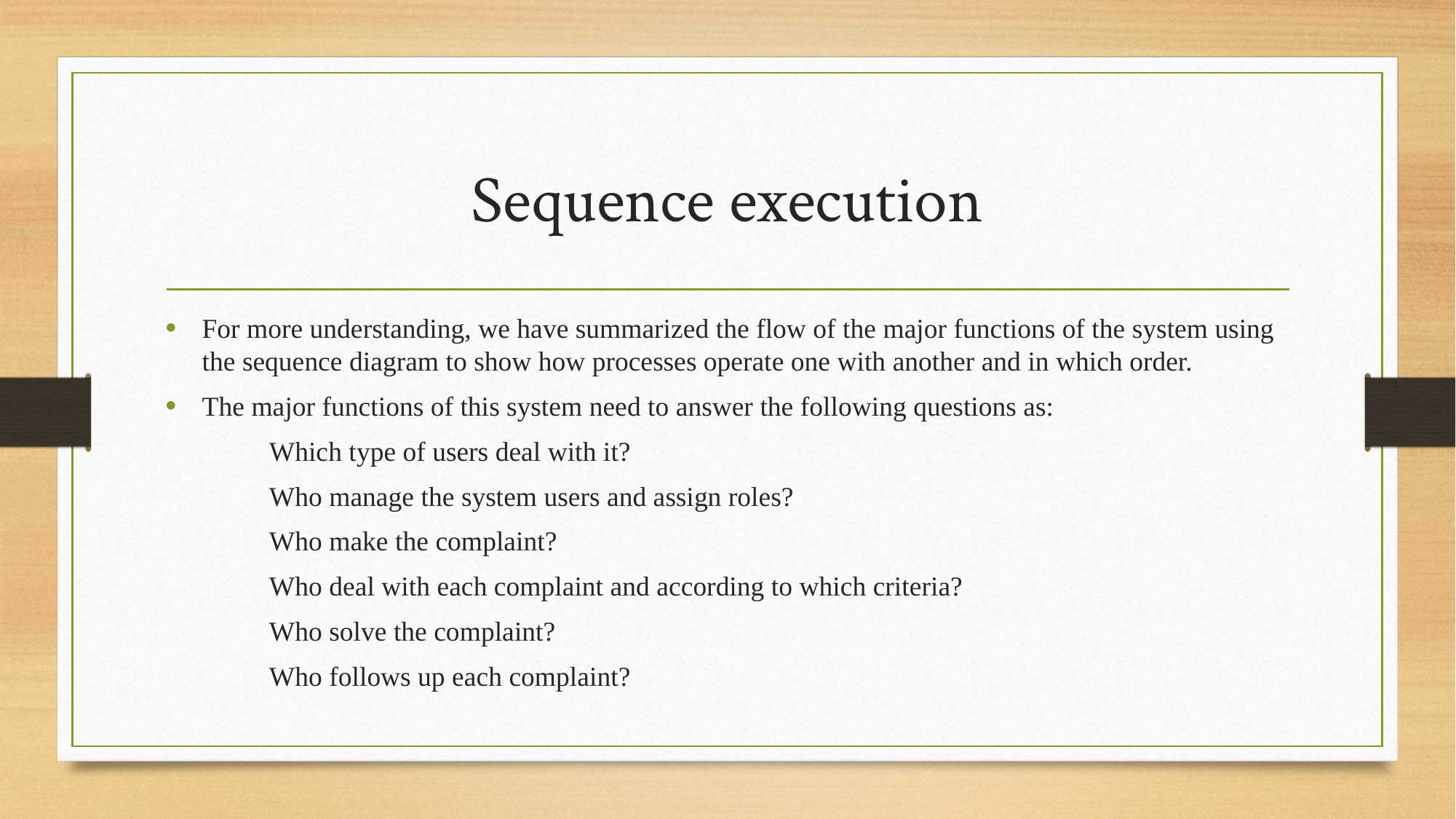

# Sequence execution
For more understanding, we have summarized the flow of the major functions of the system using the sequence diagram to show how processes operate one with another and in which order.
The major functions of this system need to answer the following questions as:
               Which type of users deal with it?
               Who manage the system users and assign roles?
               Who make the complaint?
               Who deal with each complaint and according to which criteria?
               Who solve the complaint?
               Who follows up each complaint?